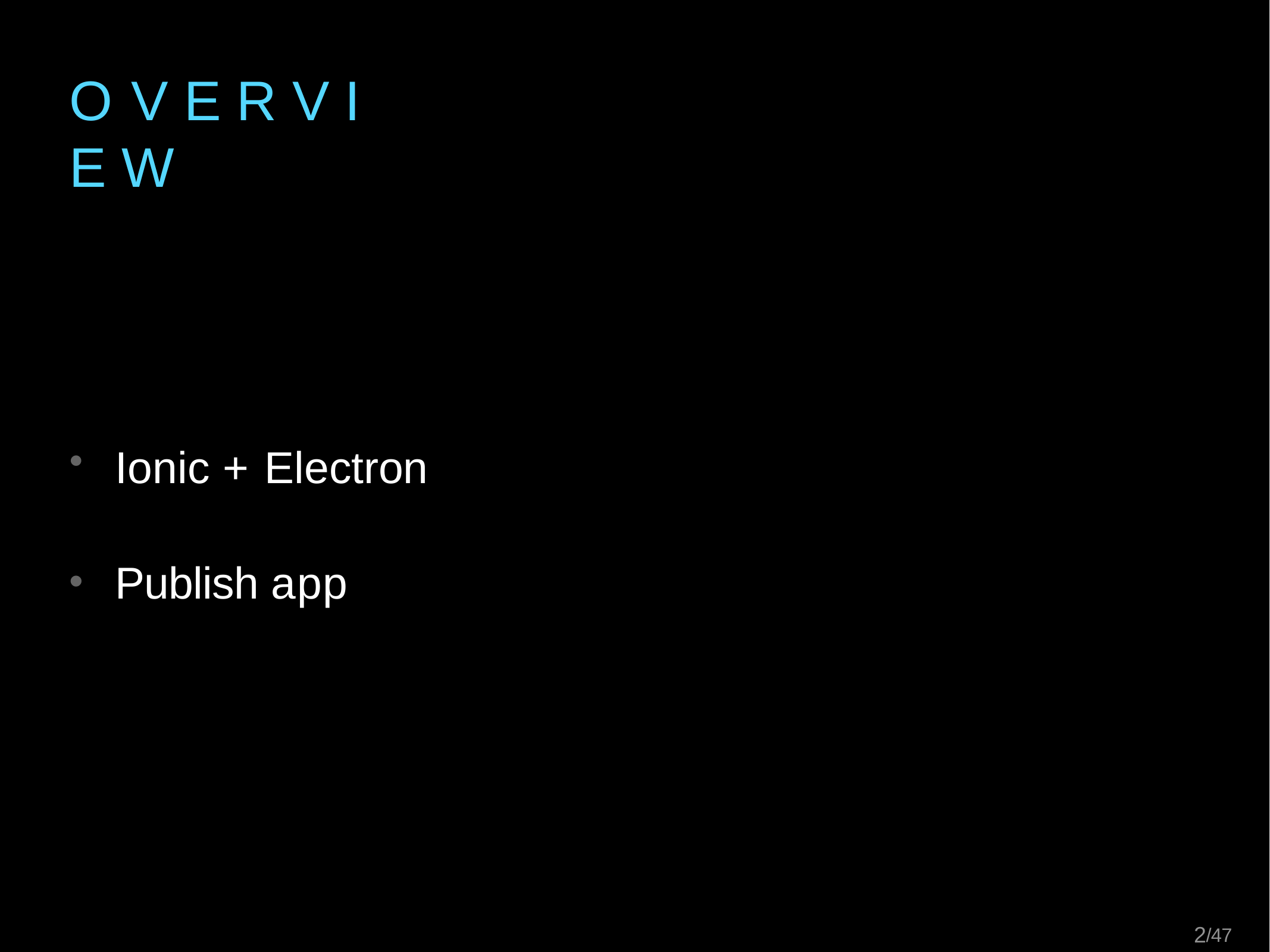

# O V E R V I E W
Ionic + Electron

Publish app
2/47